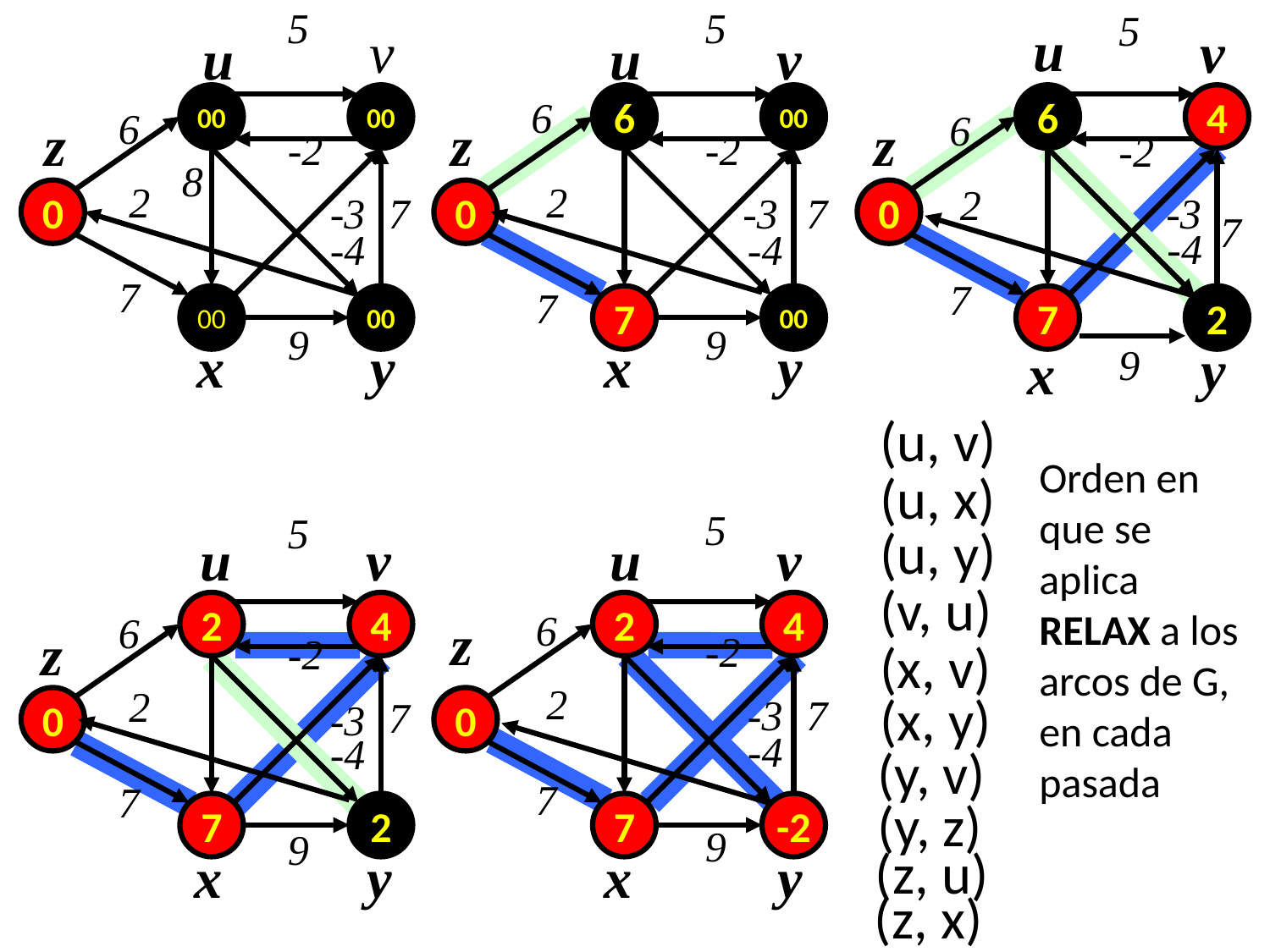

5
5
5
u
v
v
u
u
v
6
00
00
6
00
6
4
6
6
z
z
z
-2
-2
-2
8
2
2
2
0
-3
7
0
-3
7
0
-3
7
-4
-4
-4
7
7
7
00
00
7
00
7
2
9
9
x
y
x
y
y
x
9
(u, v)
Orden en que se aplica RELAX a los arcos de G, en cada pasada
(u, x)
5
5
(u, y)
u
v
u
v
(v, u)
2
4
2
4
6
6
z
z
-2
-2
(x, v)
2
2
(x, y)
-3
7
7
0
-3
0
-4
-4
(y, v)
7
7
(y, z)
7
2
7
-2
9
9
(z, u)
x
y
x
y
(z, x)